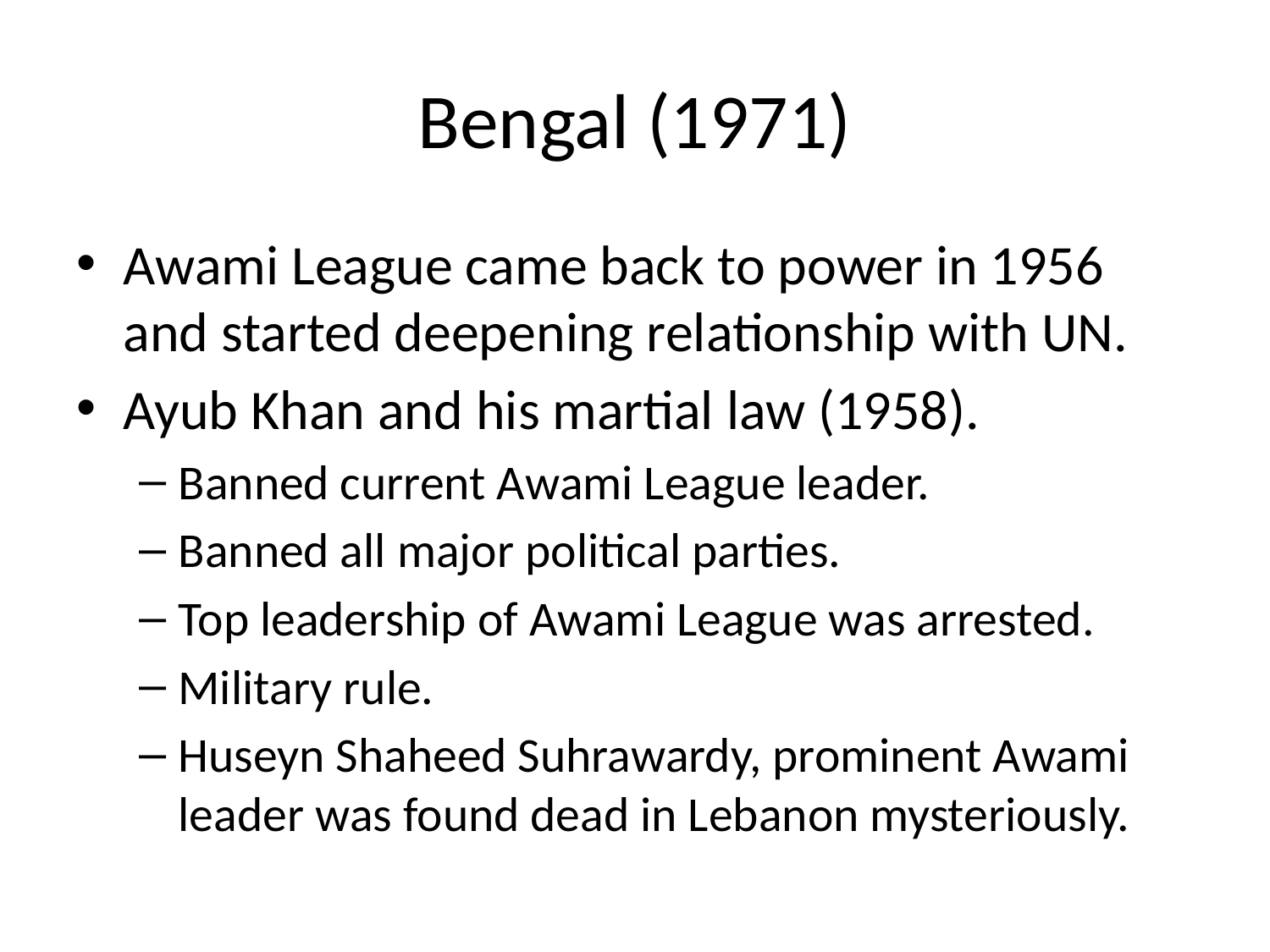

# Bengal (1971)
Awami League came back to power in 1956 and started deepening relationship with UN.
Ayub Khan and his martial law (1958).
Banned current Awami League leader.
Banned all major political parties.
Top leadership of Awami League was arrested.
Military rule.
Huseyn Shaheed Suhrawardy, prominent Awami leader was found dead in Lebanon mysteriously.